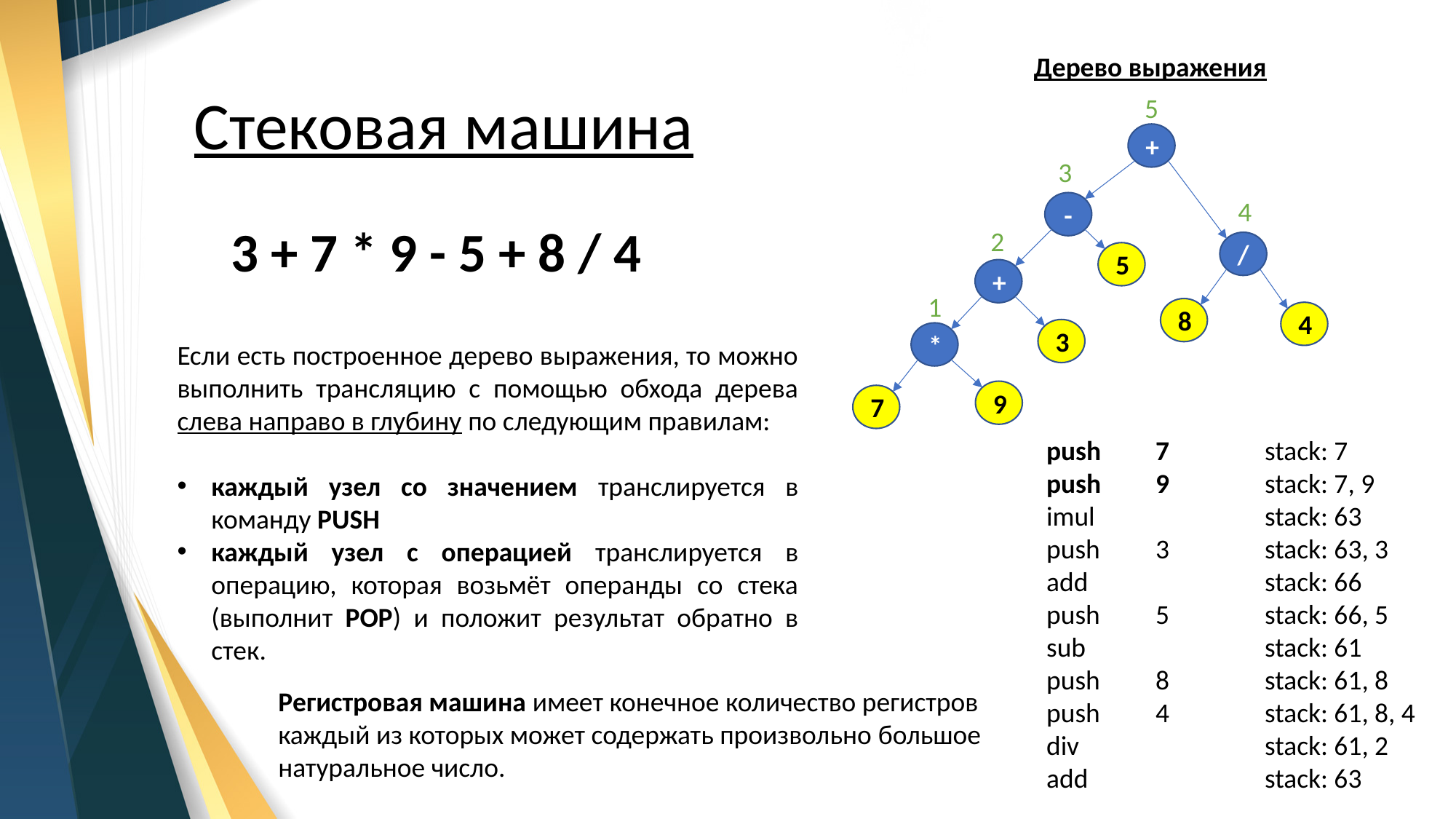

Дерево выражения
# Стековая машина
5
+
3
4
-
3 + 7 * 9 - 5 + 8 / 4
2
/
5
+
1
8
4
3
*
Если есть построенное дерево выражения, то можно выполнить трансляцию с помощью обхода дерева слева направо в глубину по следующим правилам:

каждый узел со значением транслируется в команду PUSH
каждый узел с операцией транслируется в операцию, которая возьмёт операнды со стека (выполнит POP) и положит результат обратно в стек.
9
7
push	7	stack: 7
push	9	stack: 7, 9
imul		stack: 63
push	3	stack: 63, 3
add		stack: 66
push	5	stack: 66, 5
sub		stack: 61
push	8	stack: 61, 8
push	4	stack: 61, 8, 4
div		stack: 61, 2
add		stack: 63
Регистровая машина имеет конечное количество регистров
каждый из которых может содержать произвольно большое натуральное число.